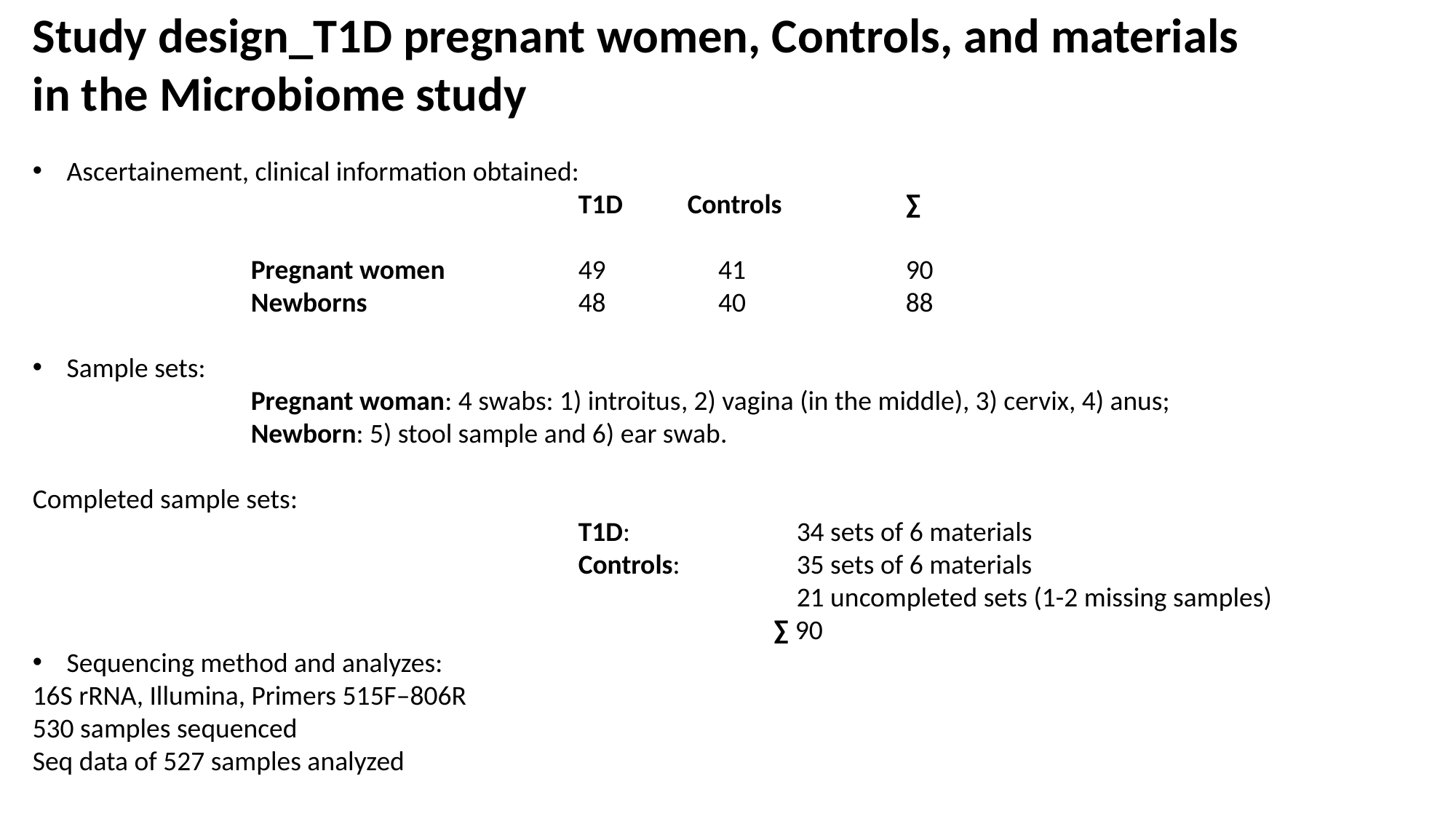

Study design_T1D pregnant women, Controls, and materials
in the Microbiome study

Ascertainement, clinical information obtained:
					T1D	Controls		∑

		Pregnant women	 	49	     41		90
		Newborns	 	48	     40		88

Sample sets:
		Pregnant woman: 4 swabs: 1) introitus, 2) vagina (in the middle), 3) cervix, 4) anus;
		Newborn: 5) stool sample and 6) ear swab.

Completed sample sets:
					T1D: 		34 sets of 6 materials
					Controls: 		35 sets of 6 materials
							21 uncompleted sets (1-2 missing samples)
						              ∑ 90
Sequencing method and analyzes:
16S rRNA, Illumina, Primers 515F–806R
530 samples sequenced
Seq data of 527 samples analyzed